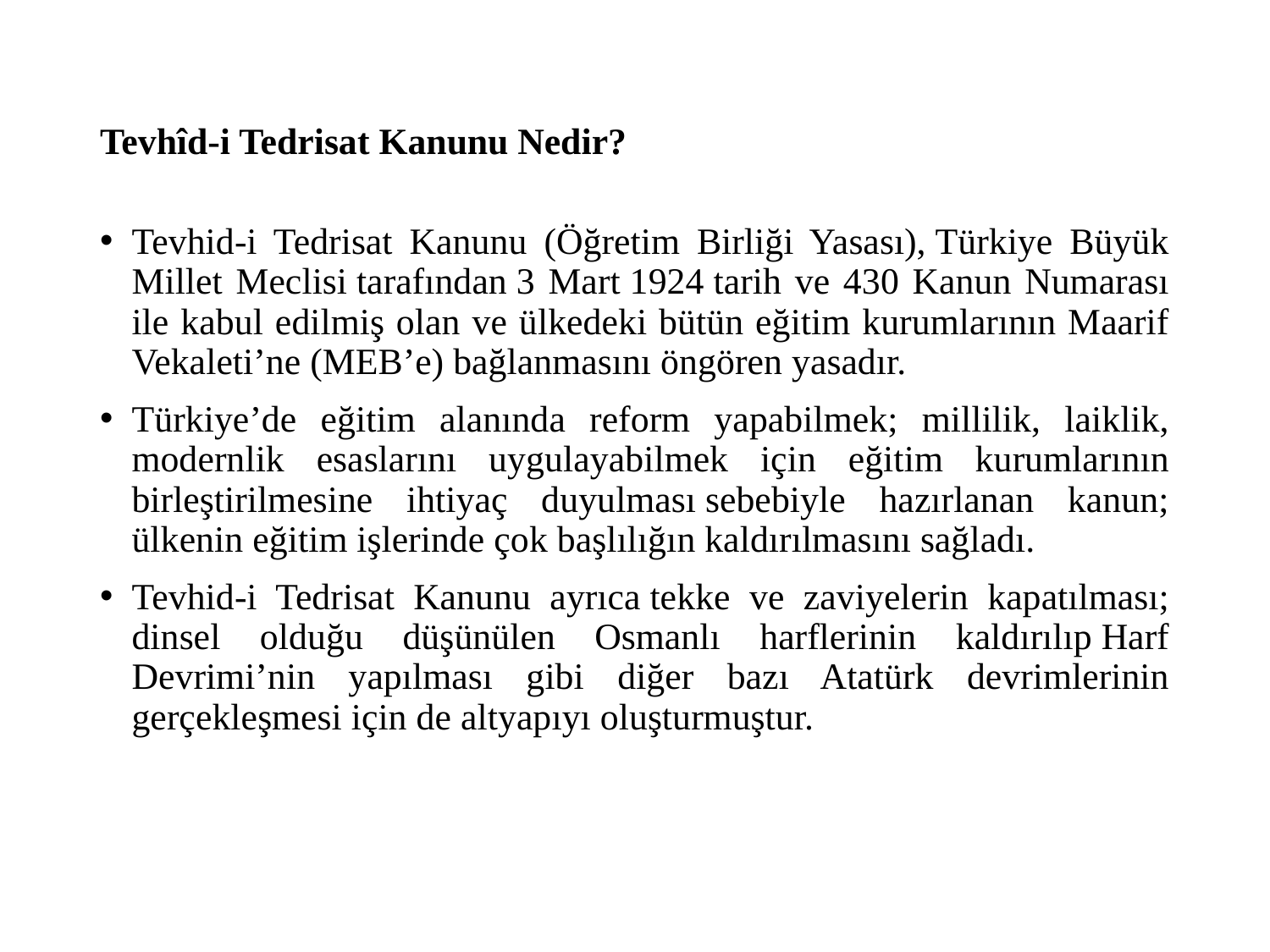

# Tevhîd-i Tedrisat Kanunu Nedir?
Tevhid-i Tedrisat Kanunu (Öğretim Birliği Yasası), Türkiye Büyük Millet Meclisi tarafından 3 Mart 1924 tarih ve 430 Kanun Numarası ile kabul edilmiş olan ve ülkedeki bütün eğitim kurumlarının Maarif Vekaleti’ne (MEB’e) bağlanmasını öngören yasadır.
Türkiye’de eğitim alanında reform yapabilmek; millilik, laiklik, modernlik esaslarını uygulayabilmek için eğitim kurumlarının birleştirilmesine ihtiyaç duyulması sebebiyle hazırlanan kanun; ülkenin eğitim işlerinde çok başlılığın kaldırılmasını sağladı.
Tevhid-i Tedrisat Kanunu ayrıca tekke ve zaviyelerin kapatılması; dinsel olduğu düşünülen Osmanlı harflerinin kaldırılıp Harf Devrimi’nin yapılması gibi diğer bazı Atatürk devrimlerinin gerçekleşmesi için de altyapıyı oluşturmuştur.